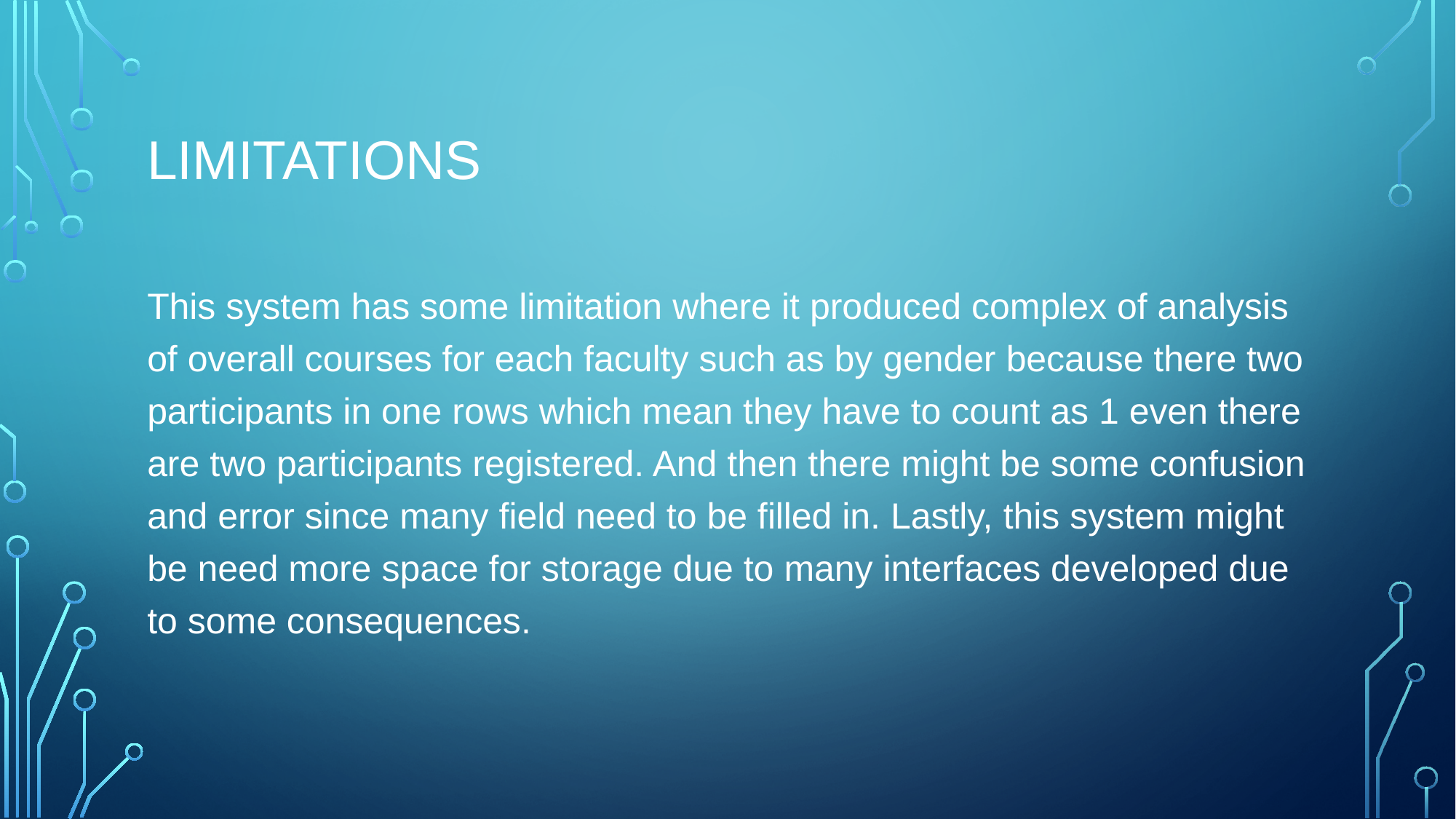

# LIMITATIONS
This system has some limitation where it produced complex of analysis of overall courses for each faculty such as by gender because there two participants in one rows which mean they have to count as 1 even there are two participants registered. And then there might be some confusion and error since many field need to be filled in. Lastly, this system might be need more space for storage due to many interfaces developed due to some consequences.